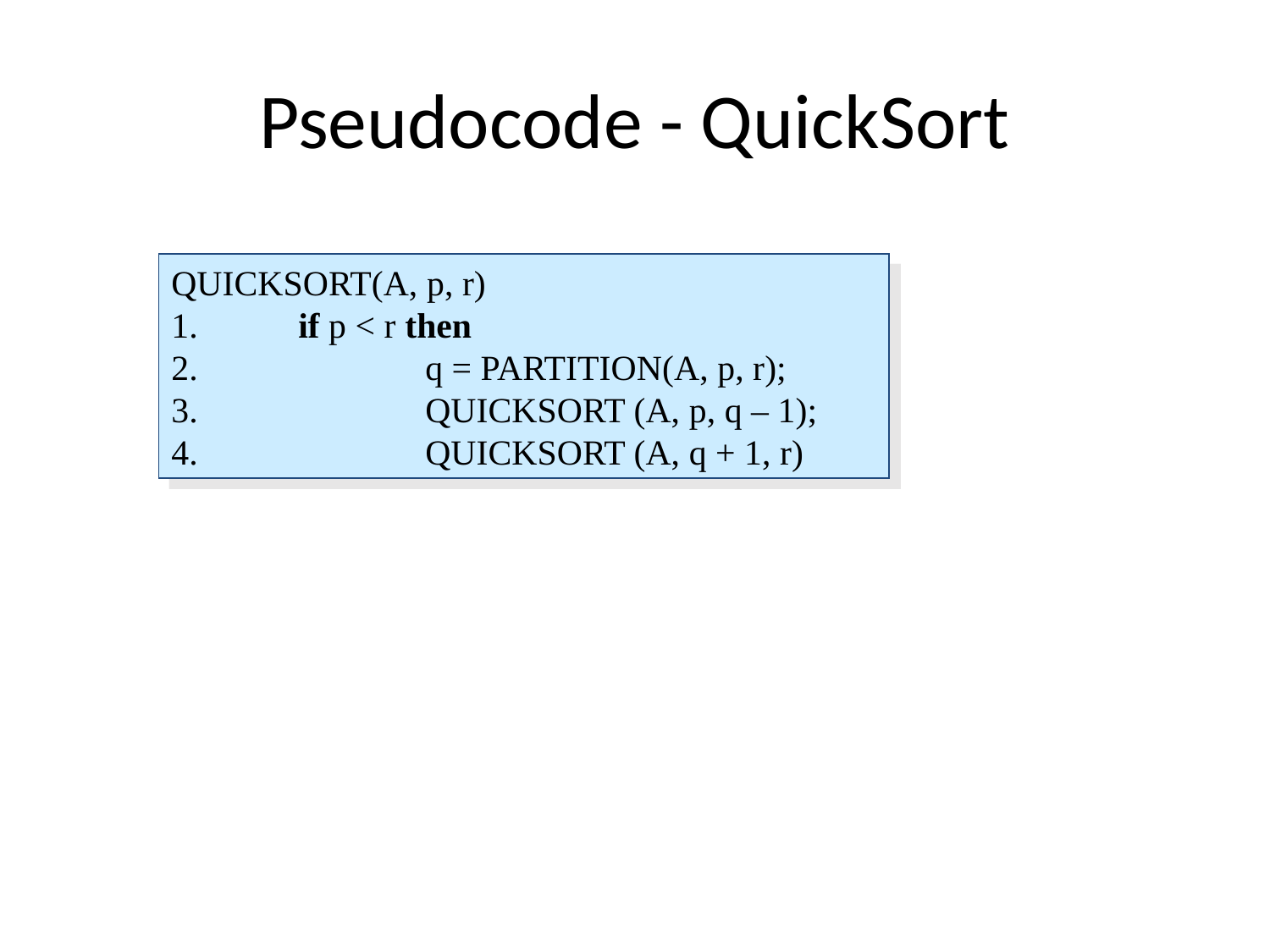

#
Pseudocode - QuickSort
QUICKSORT(A, p, r)
1.	if p < r then
2.		q = PARTITION(A, p, r);
3.		QUICKSORT (A, p, q – 1);
4.		QUICKSORT (A, q + 1, r)